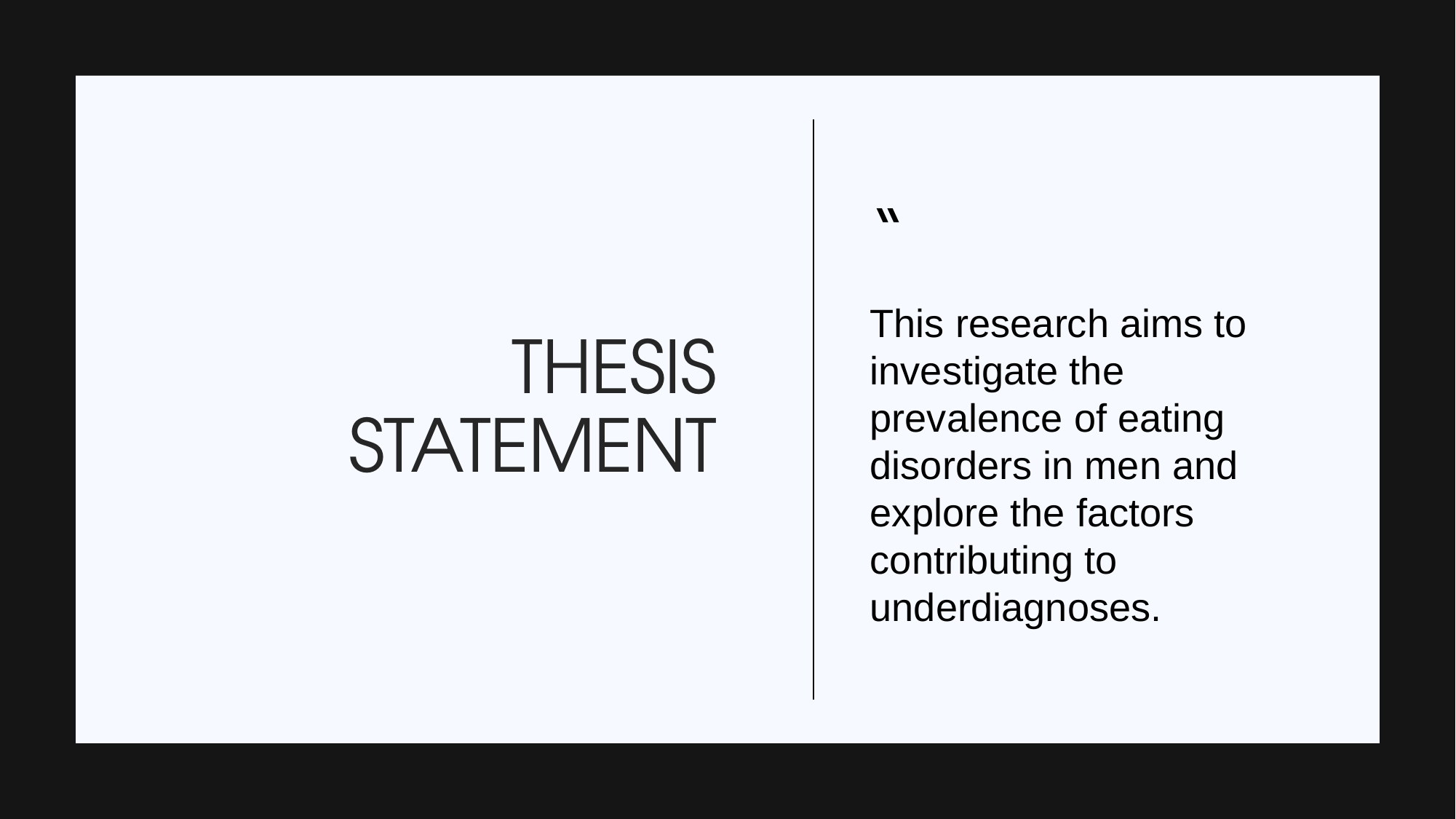

“
This research aims to investigate the prevalence of eating disorders in men and explore the factors contributing to underdiagnoses.
# Thesis statement